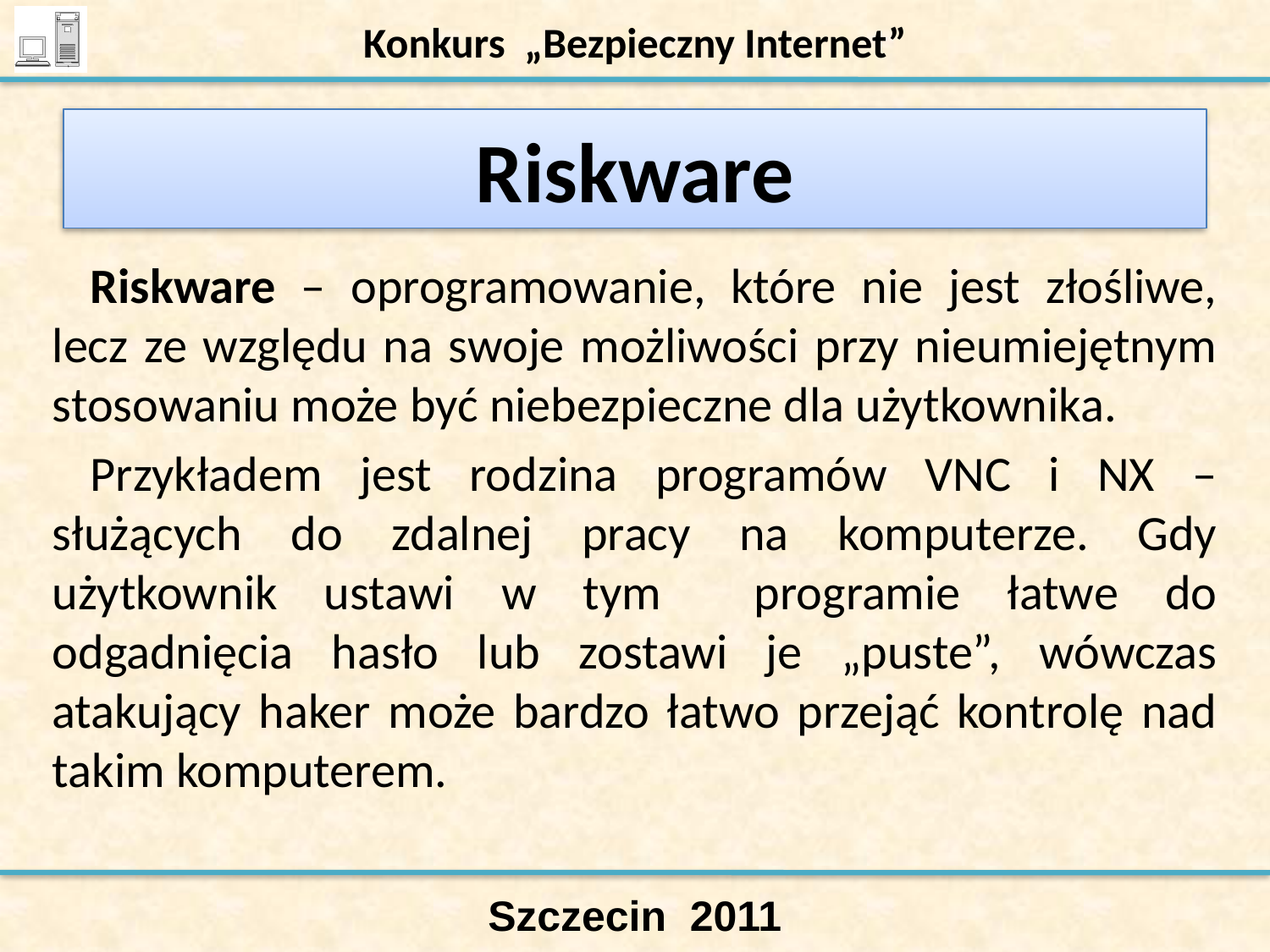

# Riskware
Riskware – oprogramowanie, które nie jest złośliwe, lecz ze względu na swoje możliwości przy nieumiejętnym stosowaniu może być niebezpieczne dla użytkownika.
Przykładem jest rodzina programów VNC i NX – służących do zdalnej pracy na komputerze. Gdy użytkownik ustawi w tym  programie łatwe do odgadnięcia hasło lub zostawi je „puste”, wówczas atakujący haker może bardzo łatwo przejąć kontrolę nad takim komputerem.
Szczecin  2011